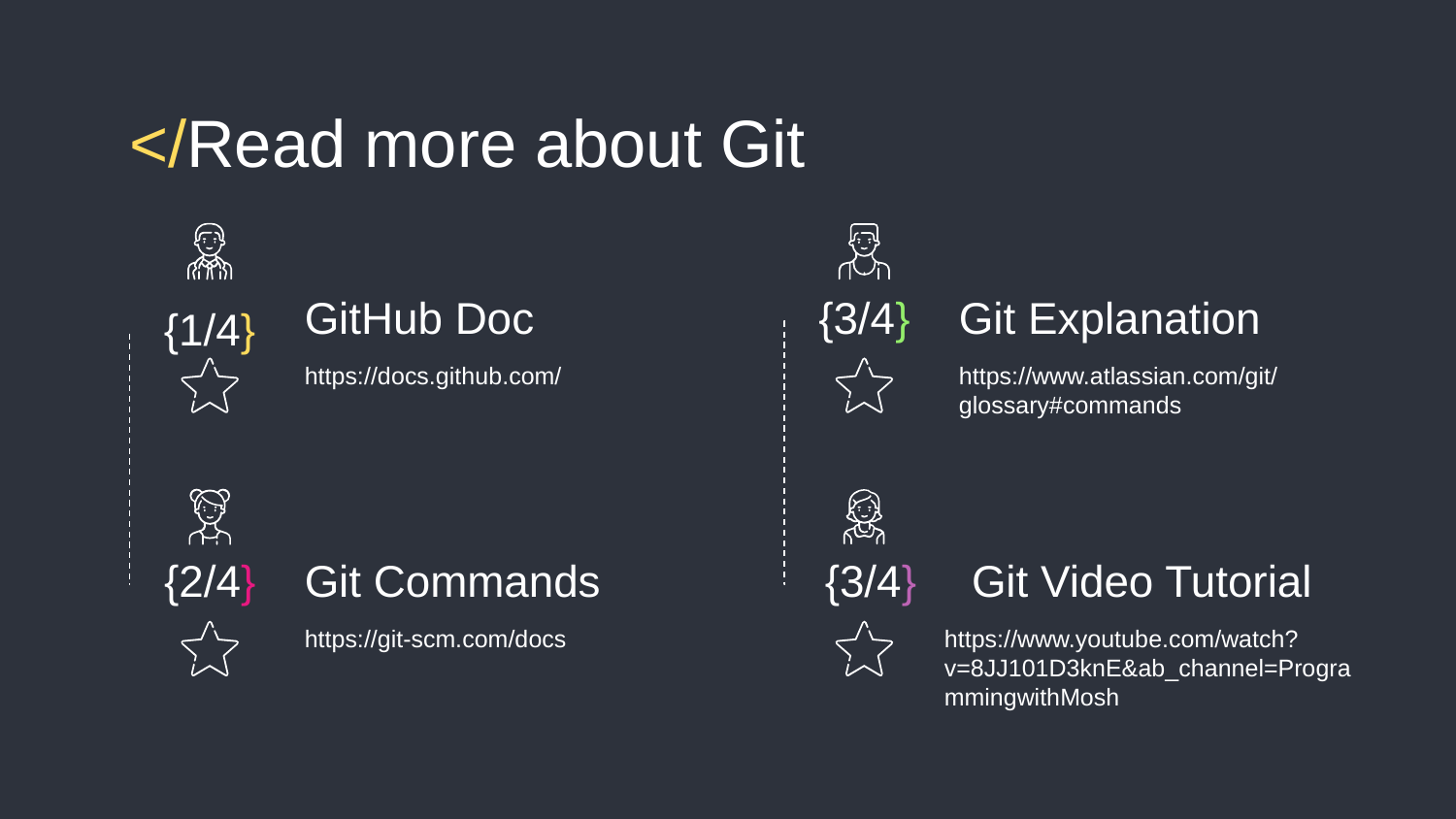

# </Read more about Git

GitHub Doc
https://docs.github.com/
{1/4}
{3/4}
Git Explanation
https://www.atlassian.com/git/glossary#commands

{2/4}
Git Commands
https://git-scm.com/docs
{3/4}
Git Video Tutorial
https://www.youtube.com/watch?v=8JJ101D3knE&ab_channel=ProgrammingwithMosh